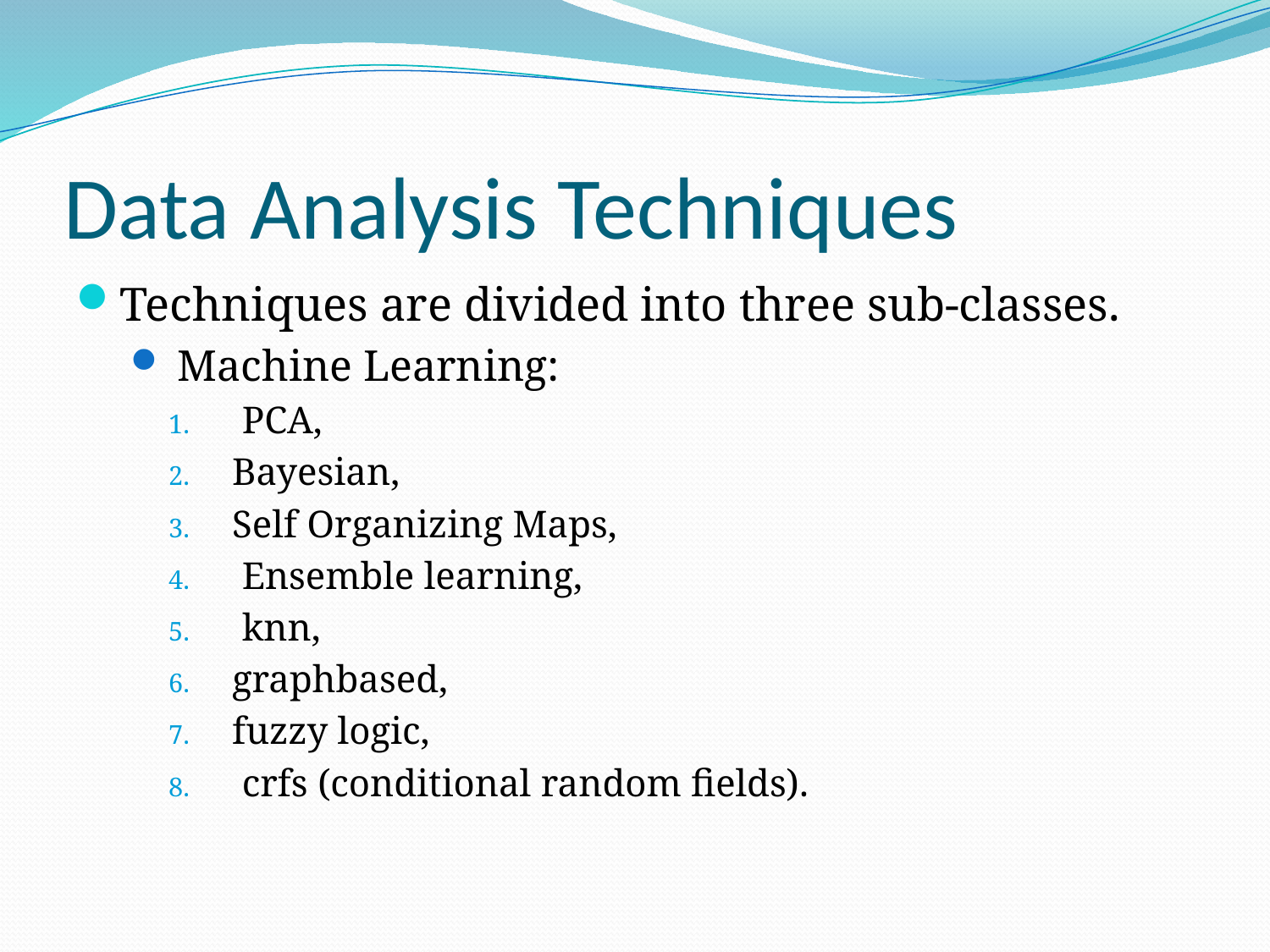

# Data Analysis Techniques
Techniques are divided into three sub-classes.
 Machine Learning:
 PCA,
Bayesian,
Self Organizing Maps,
 Ensemble learning,
 knn,
graphbased,
fuzzy logic,
 crfs (conditional random fields).